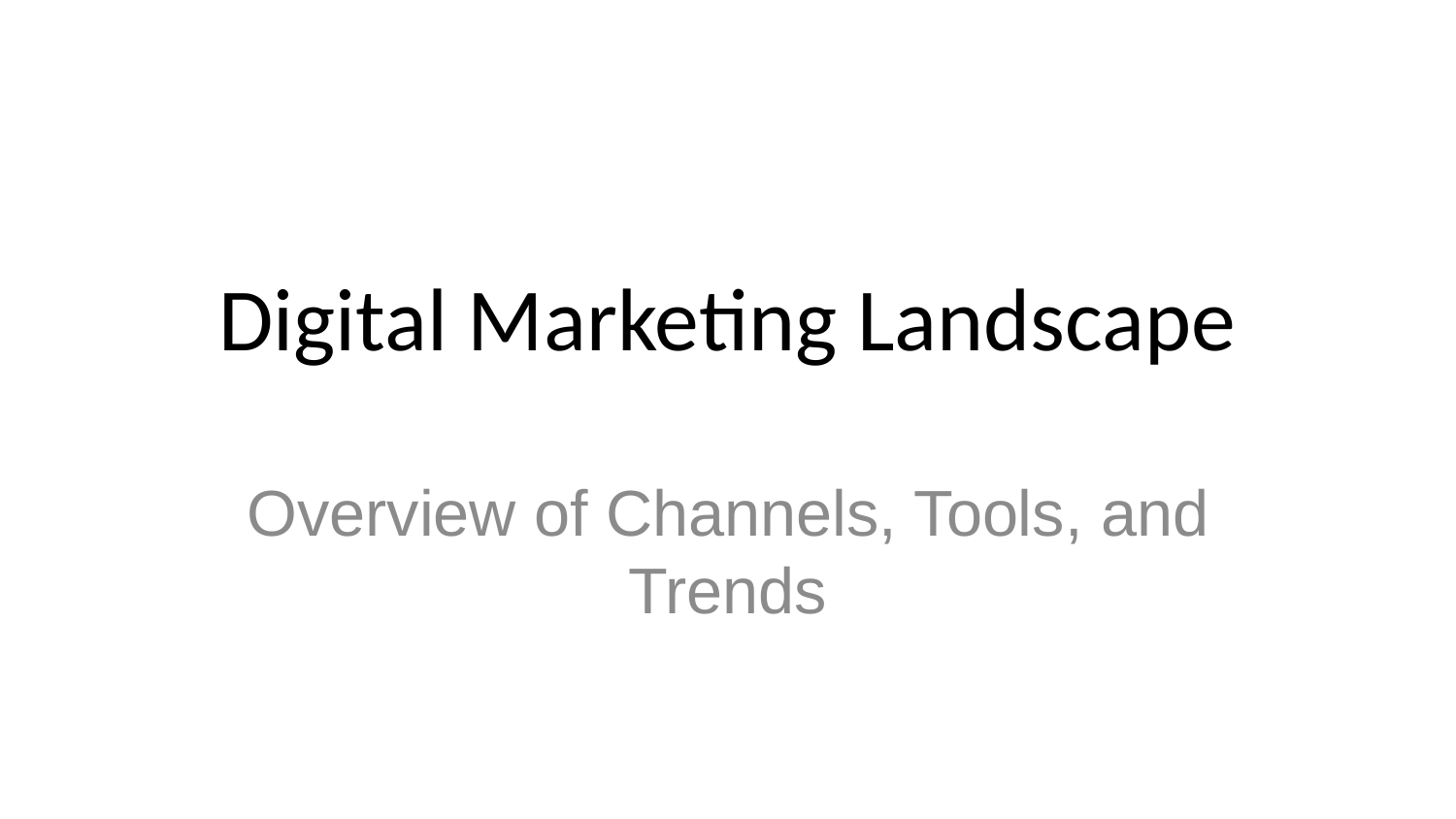

# Digital Marketing Landscape
Overview of Channels, Tools, and Trends